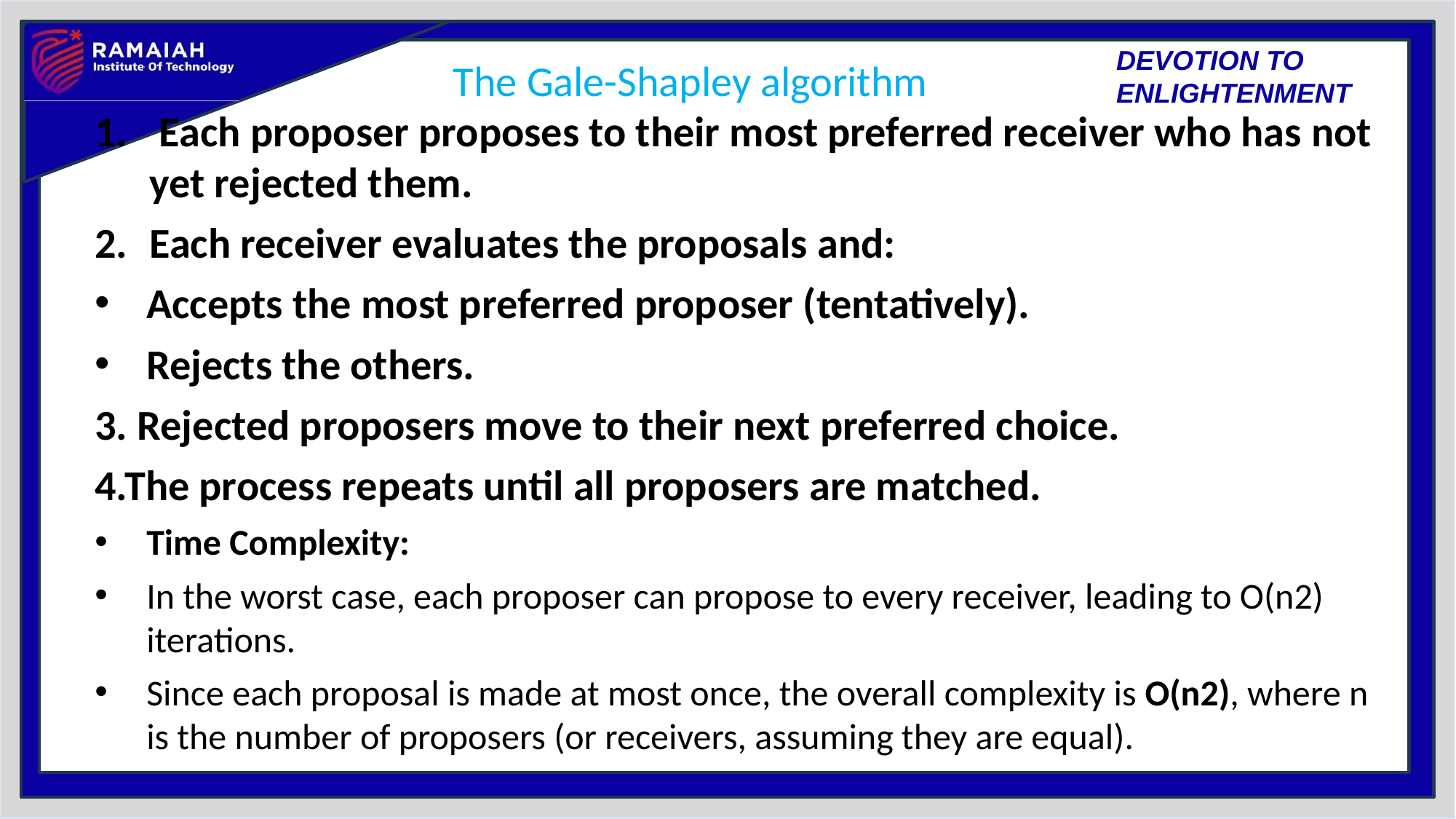

# The Gale-Shapley algorithm
 Each proposer proposes to their most preferred receiver who has not yet rejected them.
Each receiver evaluates the proposals and:
Accepts the most preferred proposer (tentatively).
Rejects the others.
3. Rejected proposers move to their next preferred choice.
4.The process repeats until all proposers are matched.
Time Complexity:
In the worst case, each proposer can propose to every receiver, leading to O(n2) iterations.
Since each proposal is made at most once, the overall complexity is O(n2), where n is the number of proposers (or receivers, assuming they are equal).